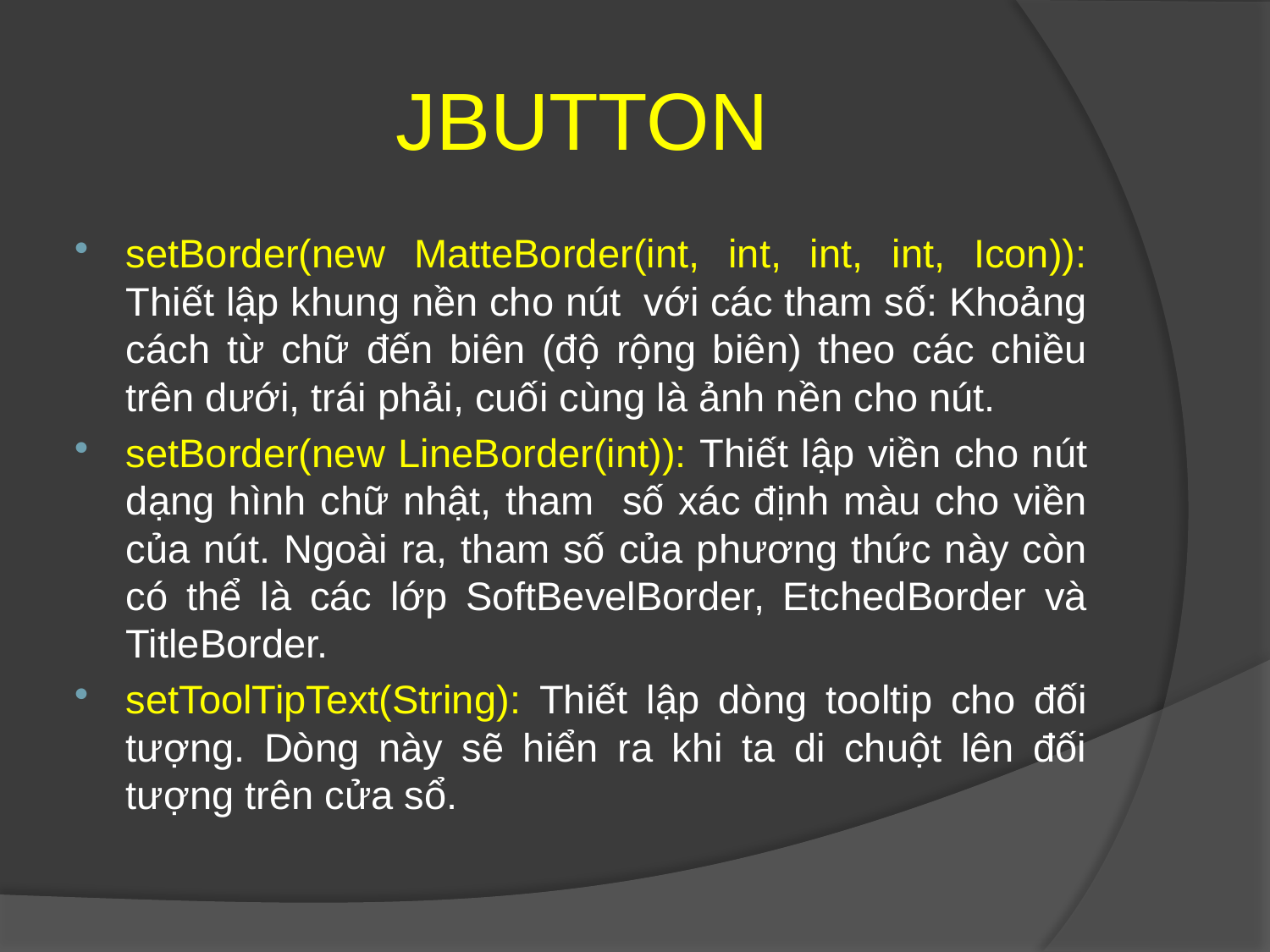

# JBUTTON
setBorder(new MatteBorder(int, int, int, int, Icon)): Thiết lập khung nền cho nút  với các tham số: Khoảng cách từ chữ đến biên (độ rộng biên) theo các chiều trên dưới, trái phải, cuối cùng là ảnh nền cho nút.
setBorder(new LineBorder(int)): Thiết lập viền cho nút dạng hình chữ nhật, tham  số xác định màu cho viền của nút. Ngoài ra, tham số của phương thức này còn có thể là các lớp SoftBevelBorder, EtchedBorder và TitleBorder.
setToolTipText(String): Thiết lập dòng tooltip cho đối tượng. Dòng này sẽ hiển ra khi ta di chuột lên đối tượng trên cửa sổ.